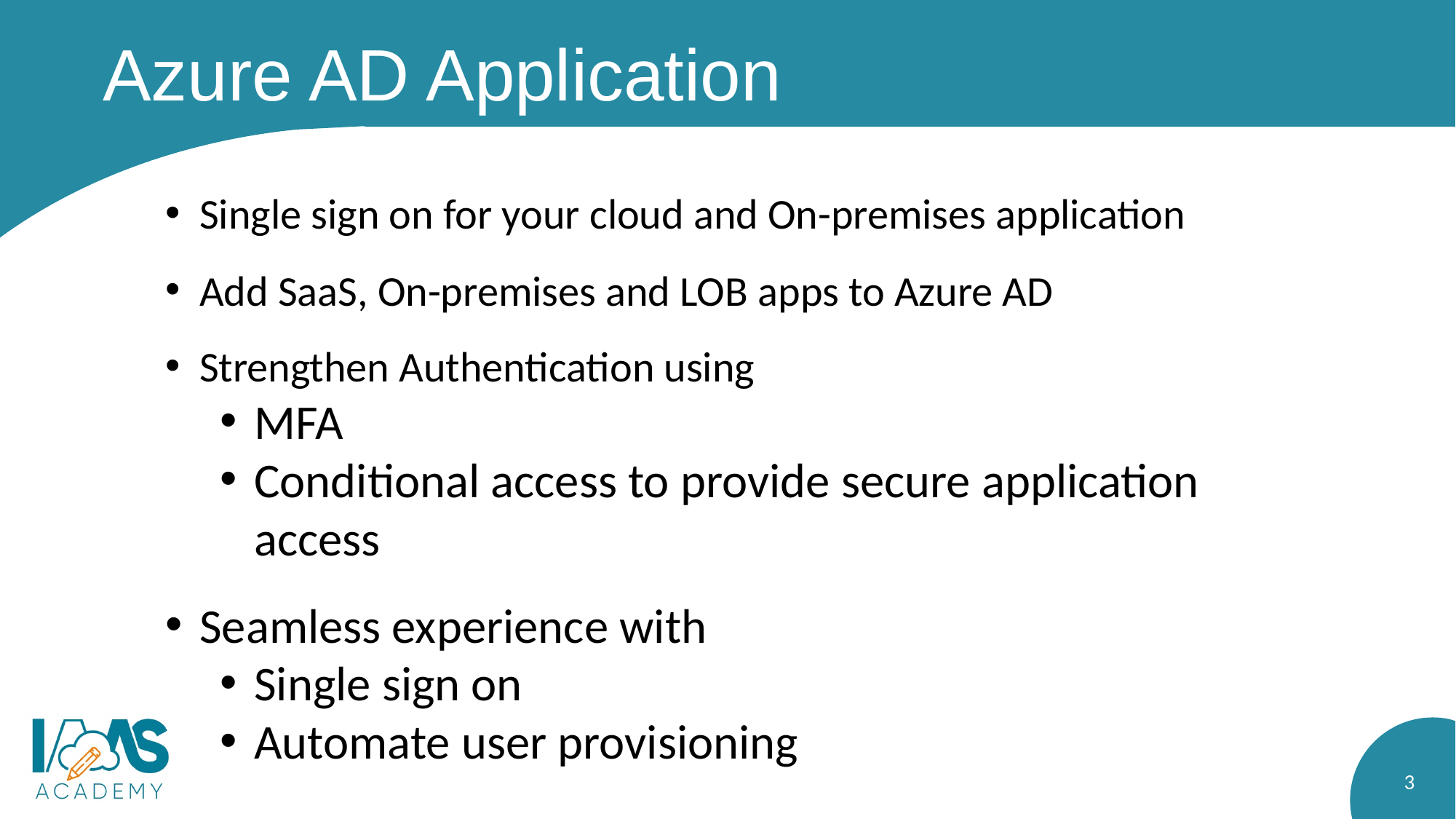

# Azure AD Application
Single sign on for your cloud and On-premises application
Add SaaS, On-premises and LOB apps to Azure AD
Strengthen Authentication using
MFA
Conditional access to provide secure application access
Seamless experience with
Single sign on
Automate user provisioning
3